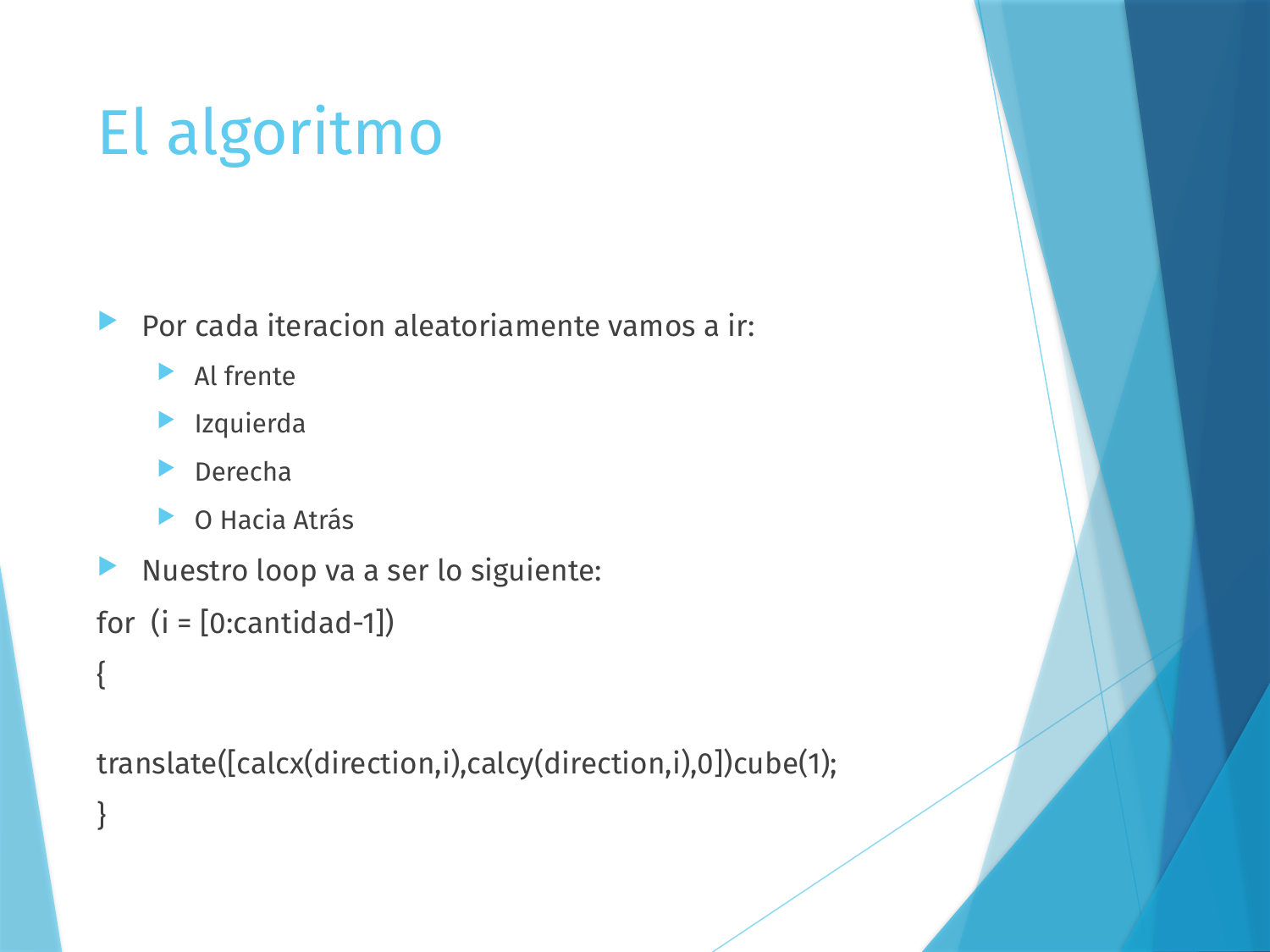

# El algoritmo
Por cada iteracion aleatoriamente vamos a ir:
Al frente
Izquierda
Derecha
O Hacia Atrás
Nuestro loop va a ser lo siguiente:
for  (i = [0:cantidad-1])
{
	translate([calcx(direction,i),calcy(direction,i),0])cube(1);
}